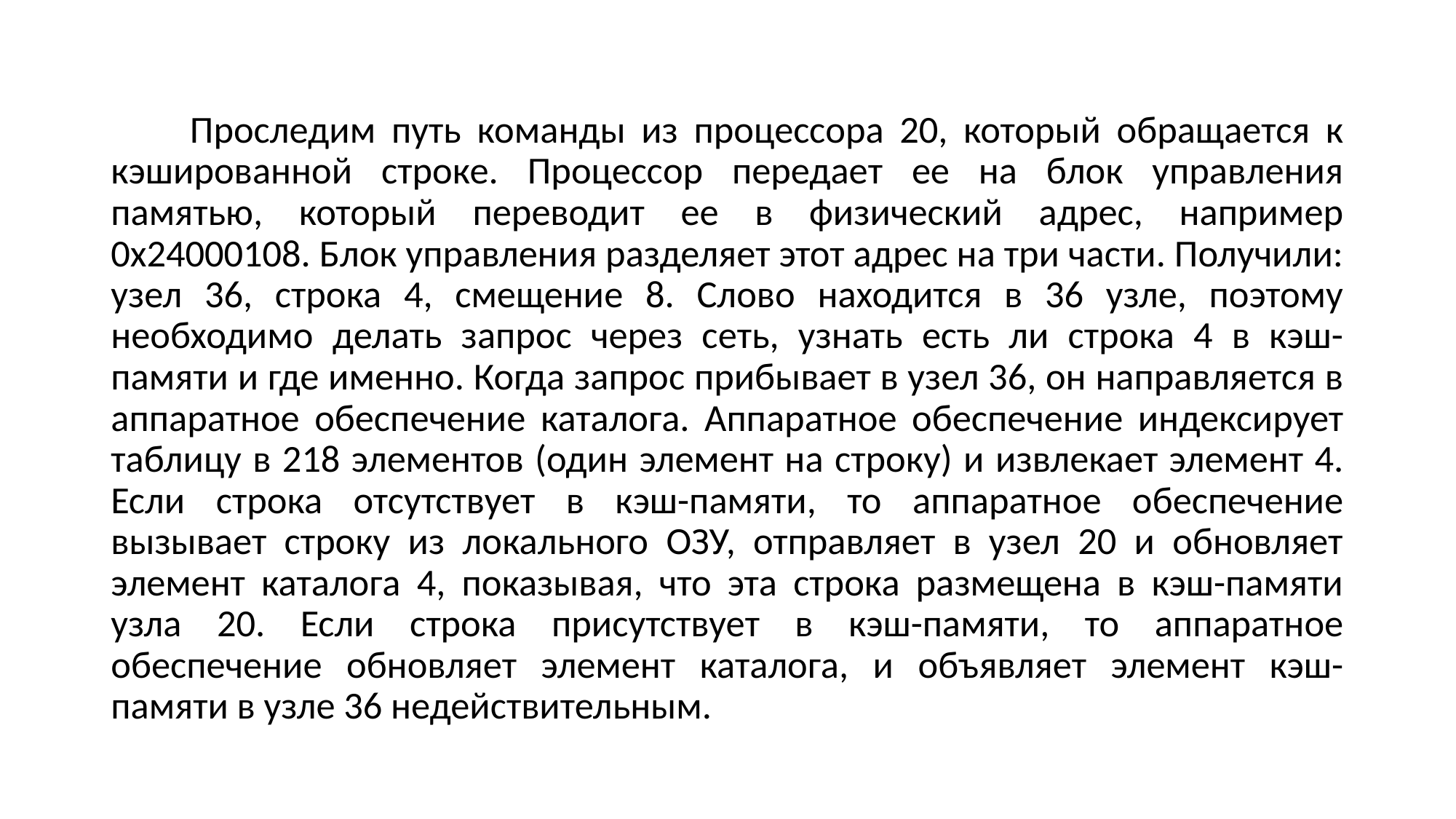

Проследим путь команды из процессора 20, который обращается к кэшированной строке. Процессор передает ее на блок управления памятью, который переводит ее в физический адрес, например 0х24000108. Блок управления разделяет этот адрес на три части. Получили: узел 36, строка 4, смещение 8. Слово находится в 36 узле, поэтому необходимо делать запрос через сеть, узнать есть ли строка 4 в кэш-памяти и где именно. Когда запрос прибывает в узел 36, он направляется в аппаратное обеспечение каталога. Аппаратное обеспечение индексирует таблицу в 218 элементов (один элемент на строку) и извлекает элемент 4. Если строка отсутствует в кэш-памяти, то аппаратное обеспечение вызывает строку из локального ОЗУ, отправляет в узел 20 и обновляет элемент каталога 4, показывая, что эта строка размещена в кэш-памяти узла 20. Если строка присутствует в кэш-памяти, то аппаратное обеспечение обновляет элемент каталога, и объявляет элемент кэш-памяти в узле 36 недействительным.